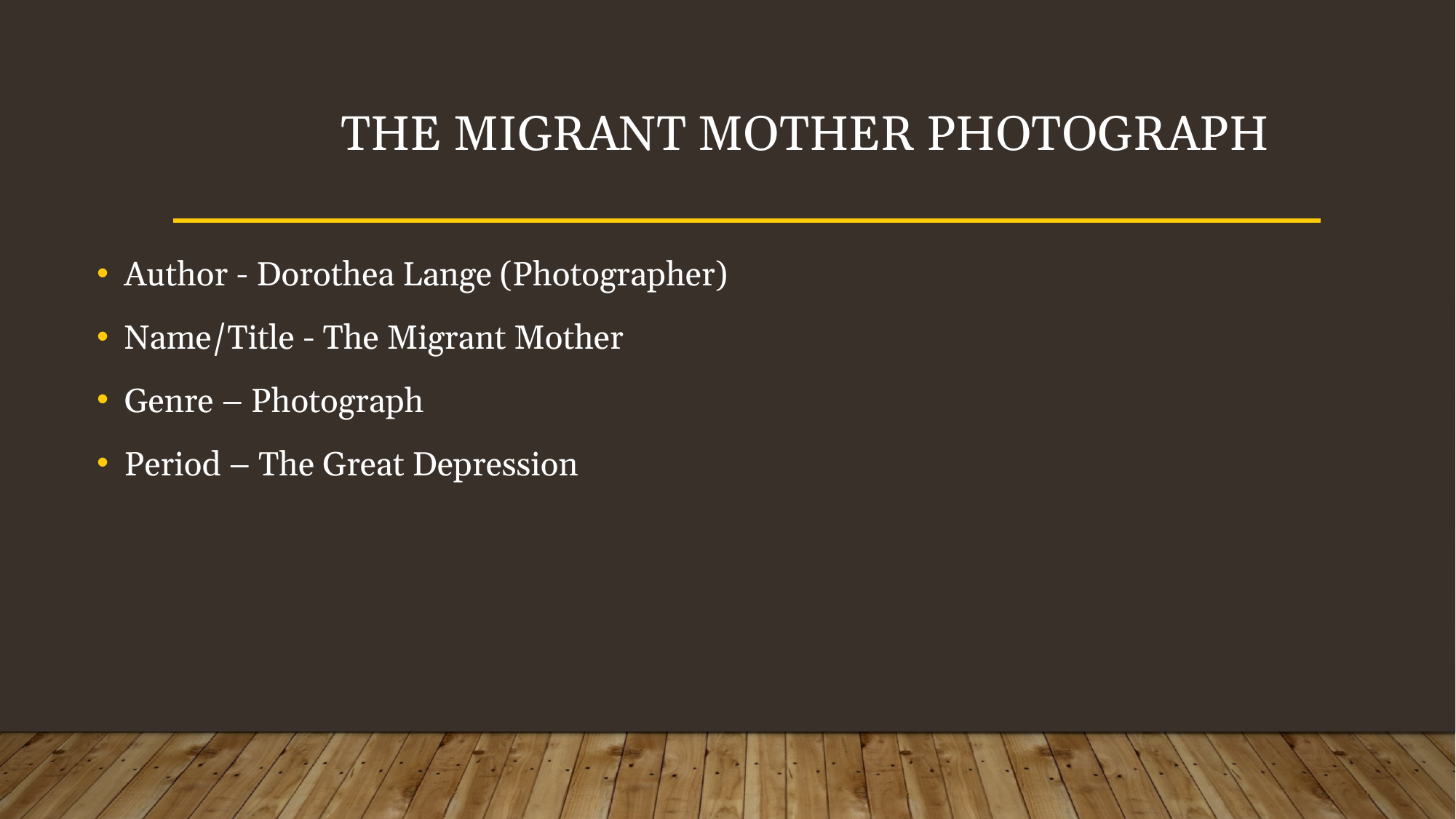

# The migrant mother photograph
Author - Dorothea Lange (Photographer)
Name/Title - The Migrant Mother
Genre – Photograph
Period – The Great Depression